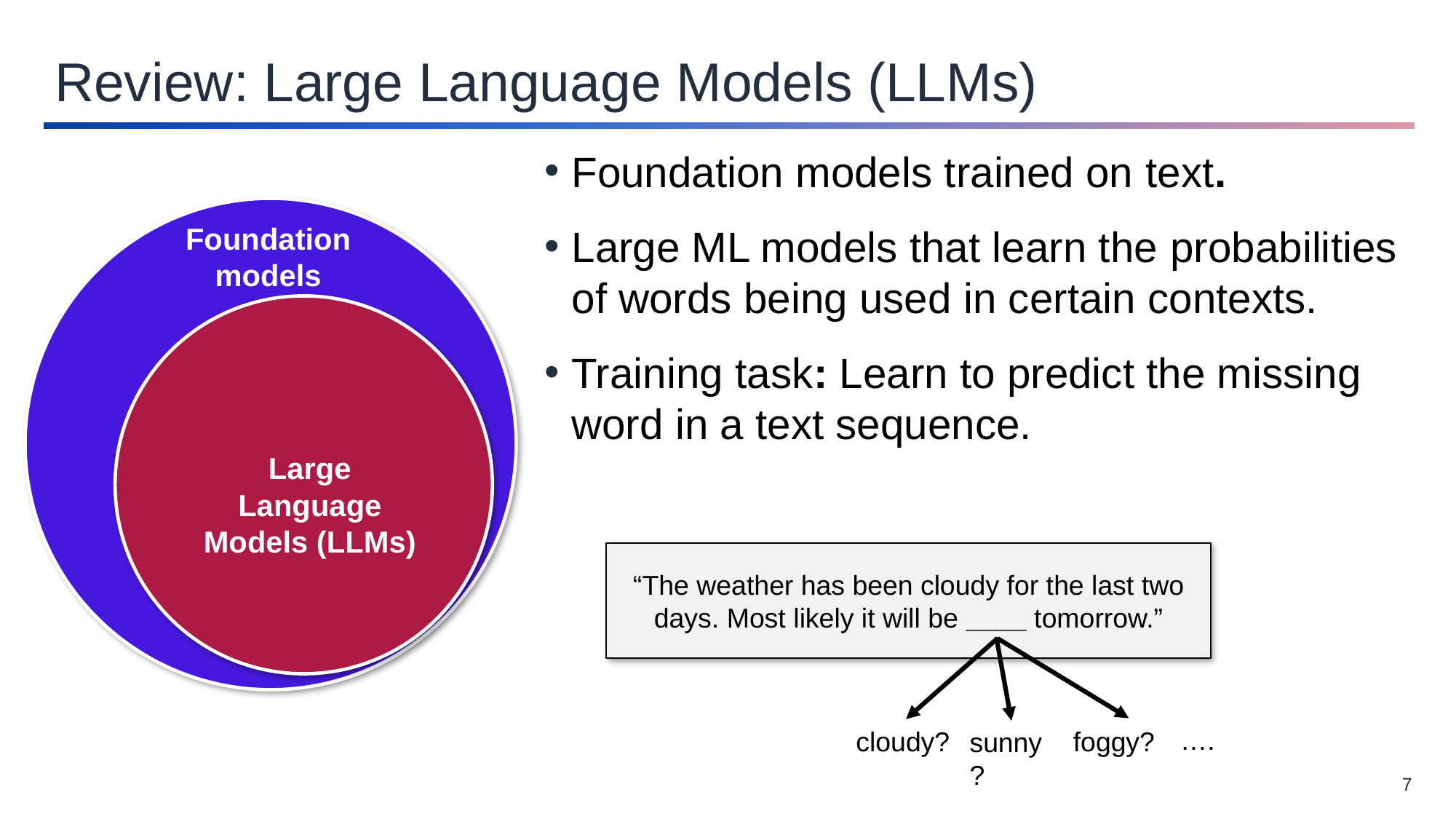

Review: Large Language Models (LLMs)
Foundation models trained on text.
Large ML models that learn the probabilities of words being used in certain contexts.
Training task: Learn to predict the missing word in a text sequence.

Foundation models

Large Language Models (LLMs)
“The weather has been cloudy for the last two days. Most likely it will be ____ tomorrow.”
….
cloudy?
foggy?
sunny?
7